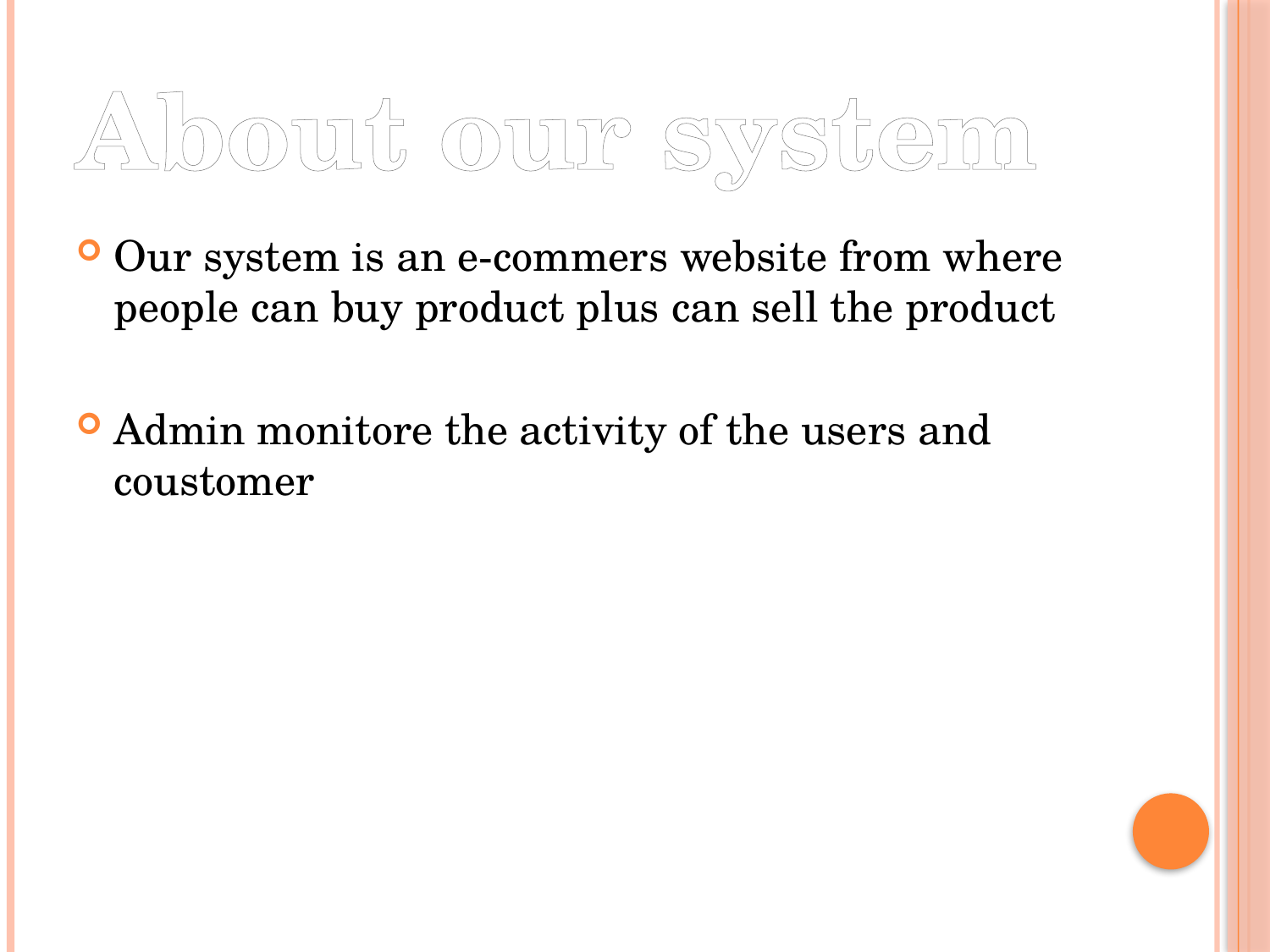

# About our system
Our system is an e-commers website from where people can buy product plus can sell the product

Admin monitore the activity of the users and coustomer